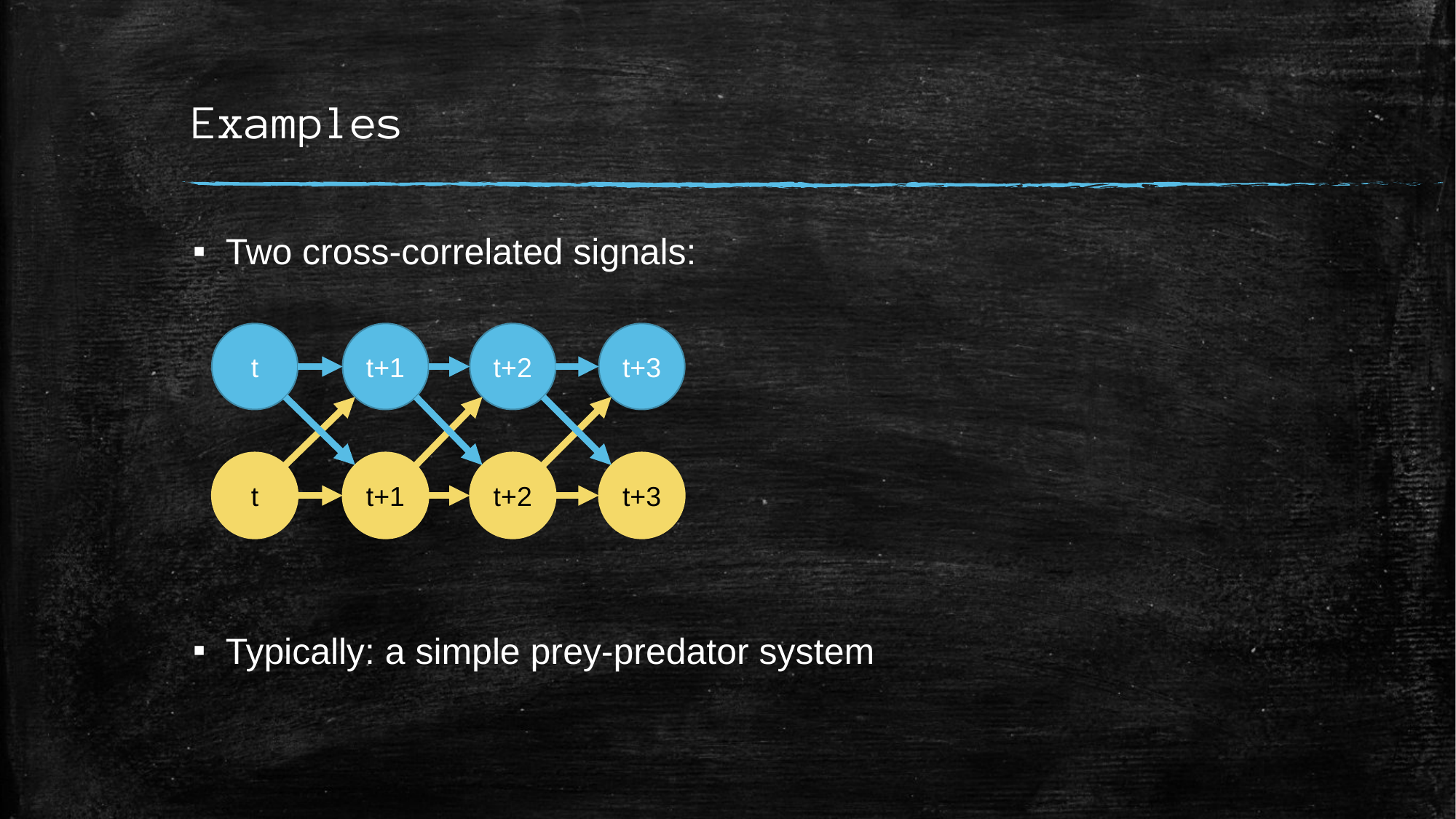

# Examples
Two cross-correlated signals:

Typically: a simple prey-predator system
t
t+1
t+2
t+3
t
t+1
t+2
t+3